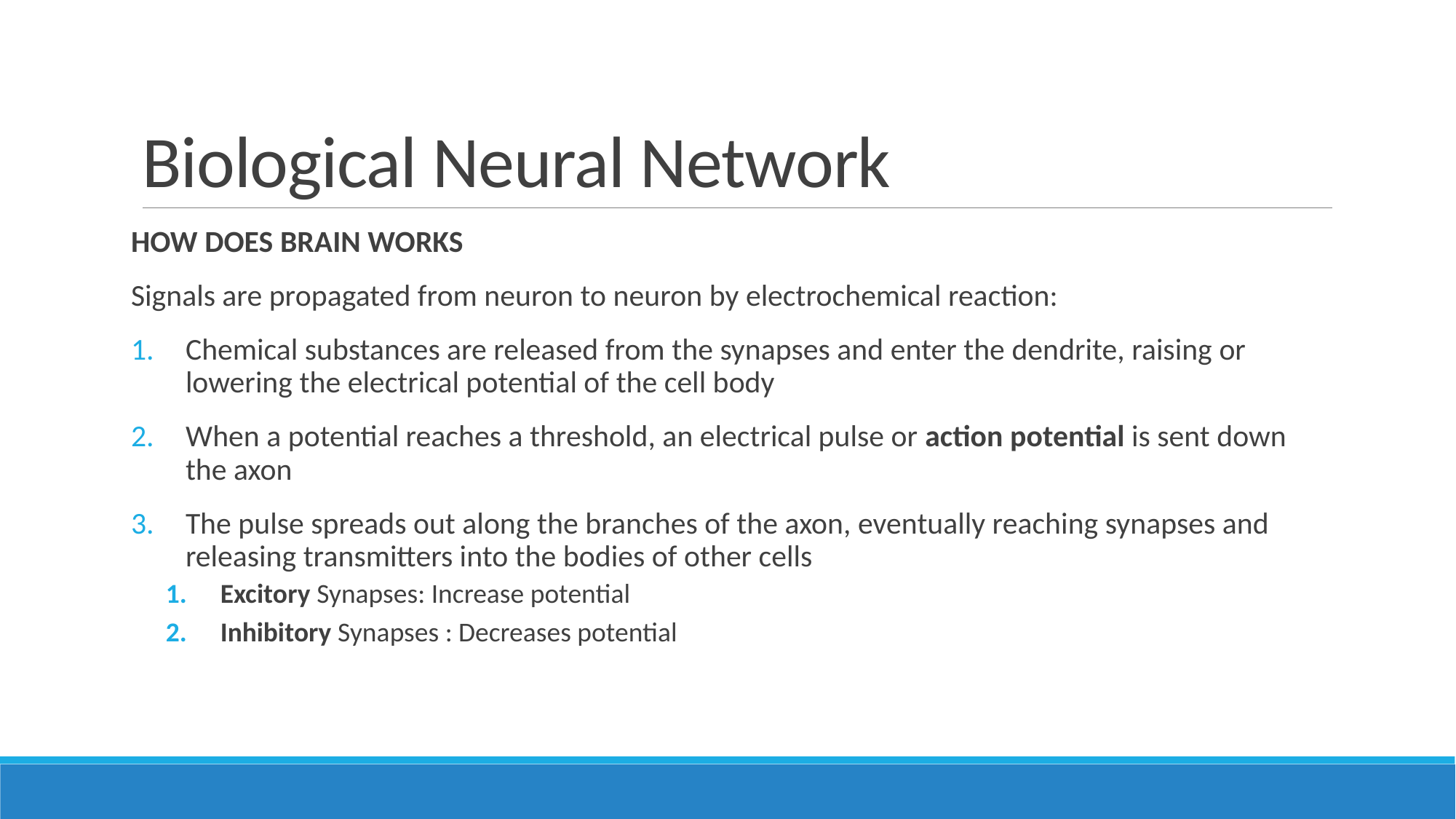

# Biological Neural Network
HOW DOES BRAIN WORKS
Signals are propagated from neuron to neuron by electrochemical reaction:
Chemical substances are released from the synapses and enter the dendrite, raising or lowering the electrical potential of the cell body
When a potential reaches a threshold, an electrical pulse or action potential is sent down the axon
The pulse spreads out along the branches of the axon, eventually reaching synapses and releasing transmitters into the bodies of other cells
Excitory Synapses: Increase potential
Inhibitory Synapses : Decreases potential